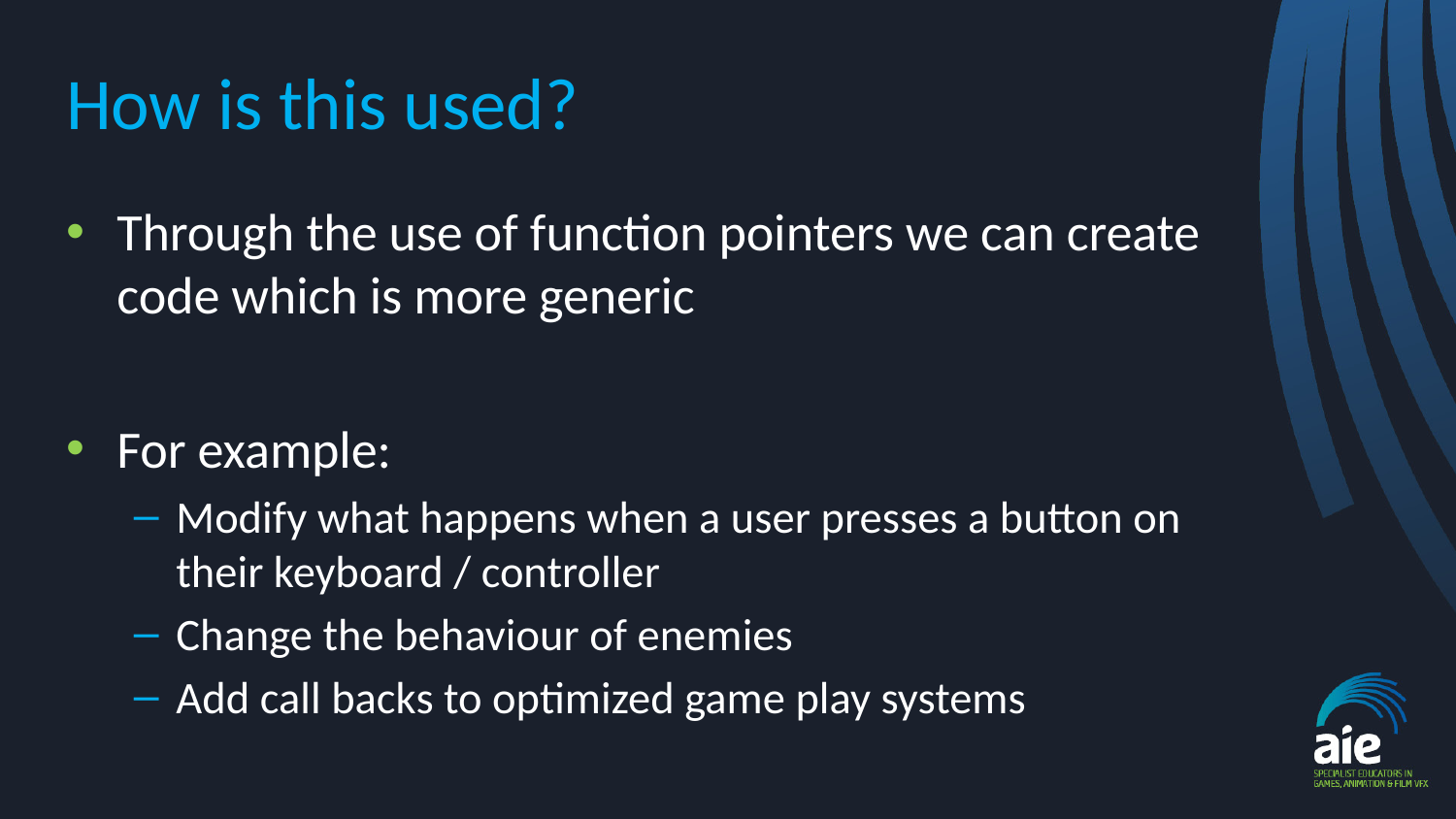

# How is this used?
Through the use of function pointers we can create code which is more generic

For example:
Modify what happens when a user presses a button on their keyboard / controller
Change the behaviour of enemies
Add call backs to optimized game play systems